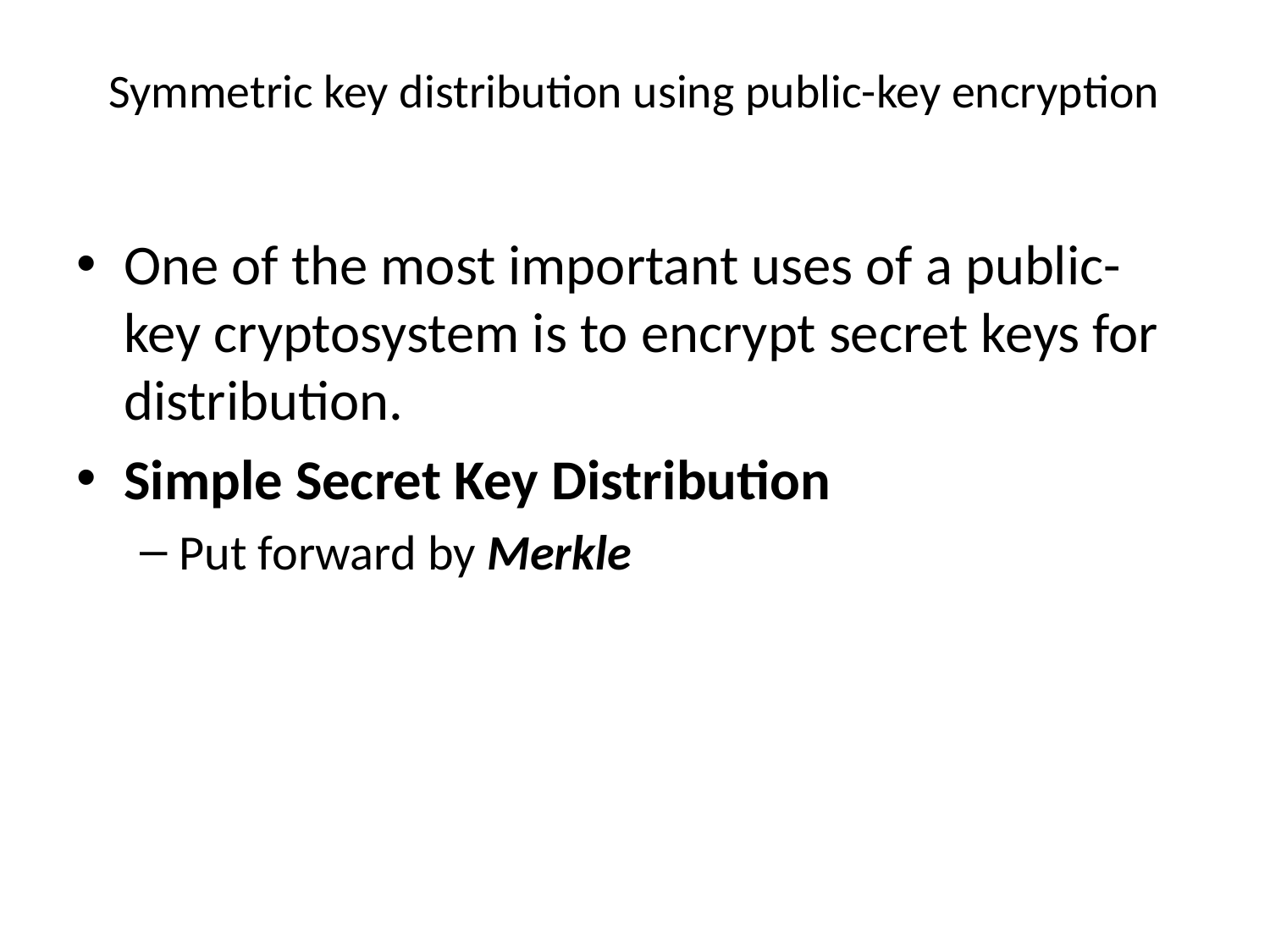

# Symmetric key distribution using public-key encryption
One of the most important uses of a public-key cryptosystem is to encrypt secret keys for distribution.
Simple Secret Key Distribution
Put forward by Merkle